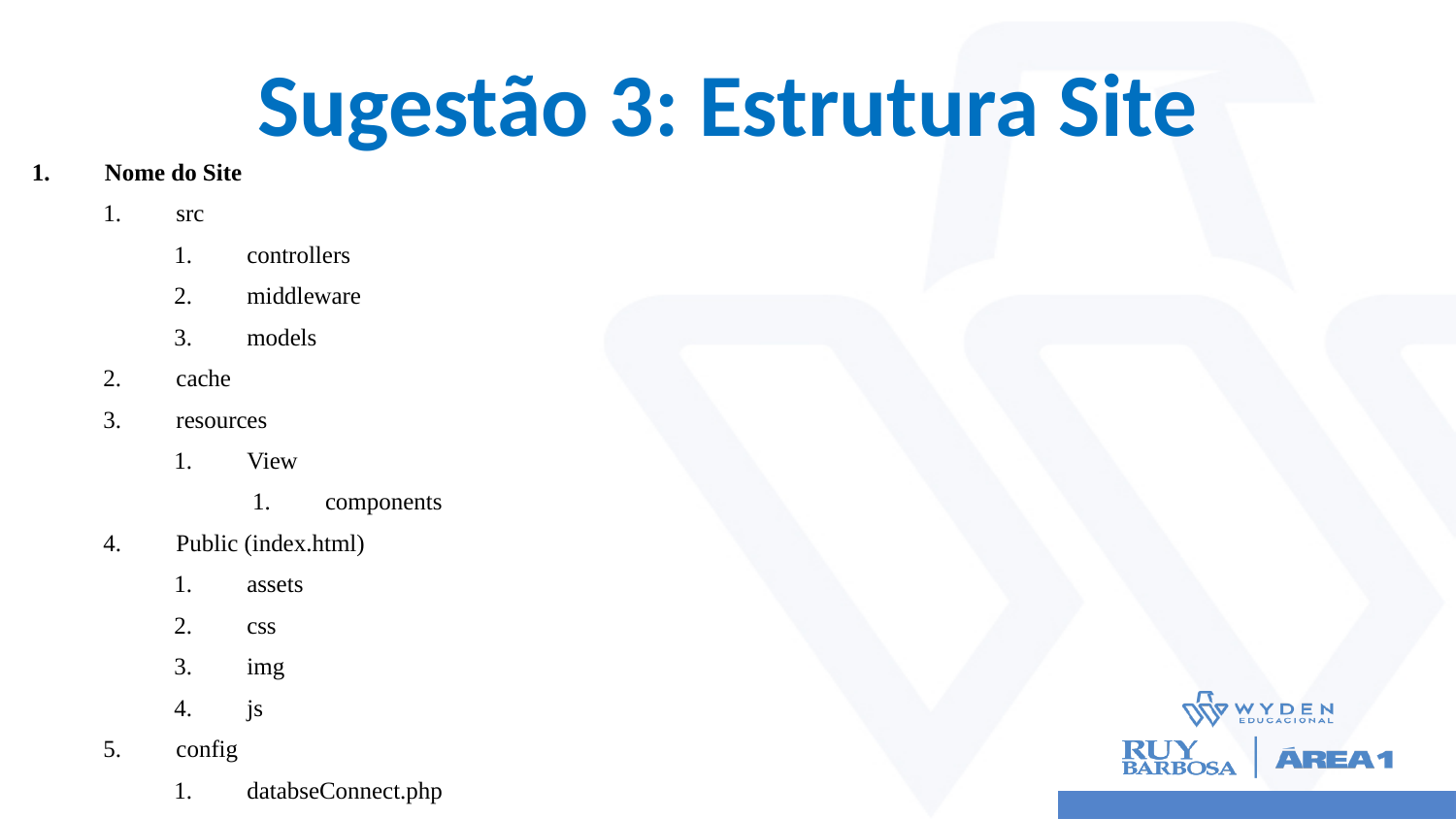

# Sugestão 3: Estrutura Site
Nome do Site
src
controllers
middleware
models
cache
resources
View
components
Public (index.html)
assets
css
img
js
config
databseConnect.php